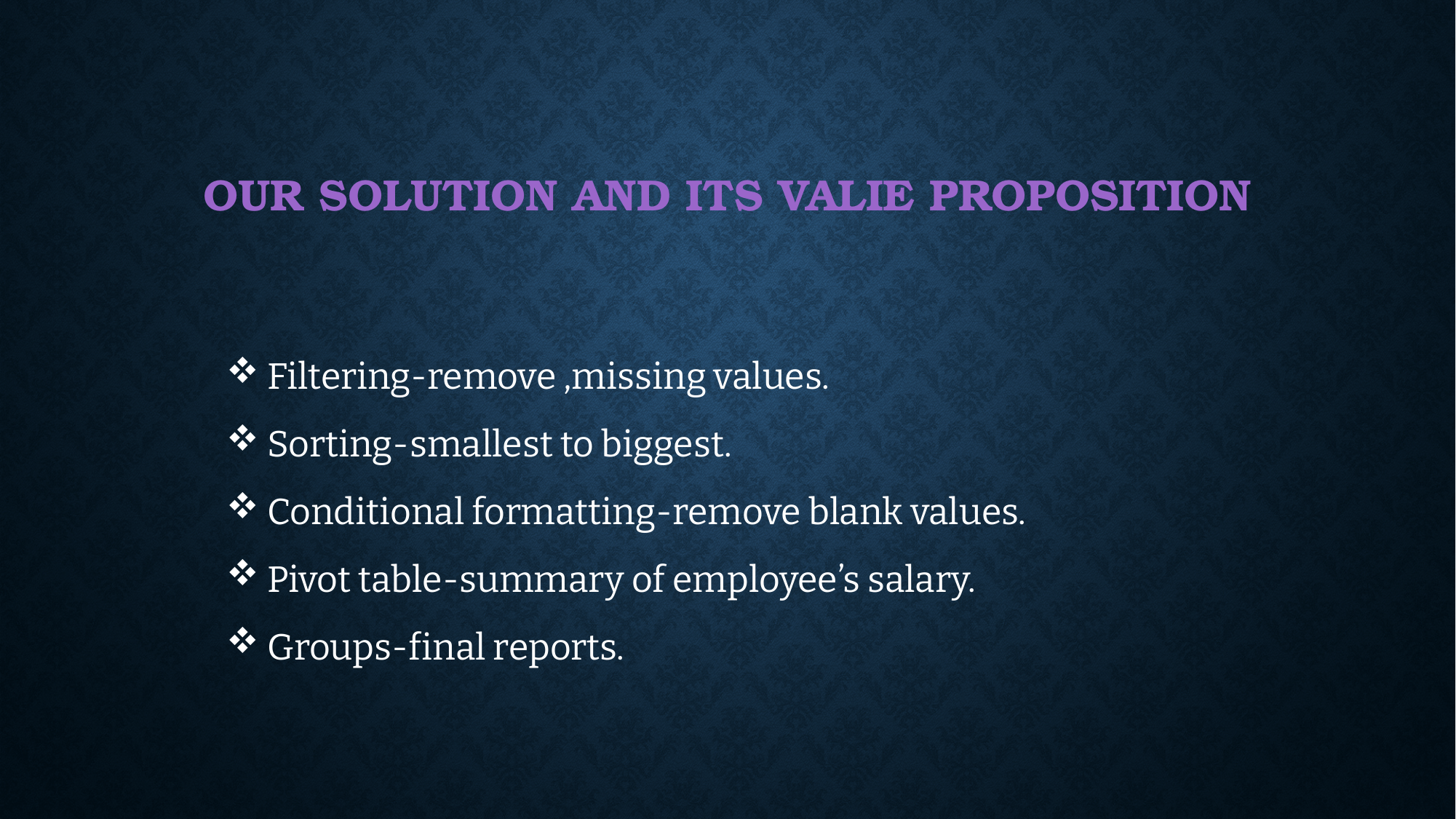

# Our solution and its valie proposition
Filtering-remove ,missing values.
Sorting-smallest to biggest.
Conditional formatting-remove blank values.
Pivot table-summary of employee’s salary.
Groups-final reports.